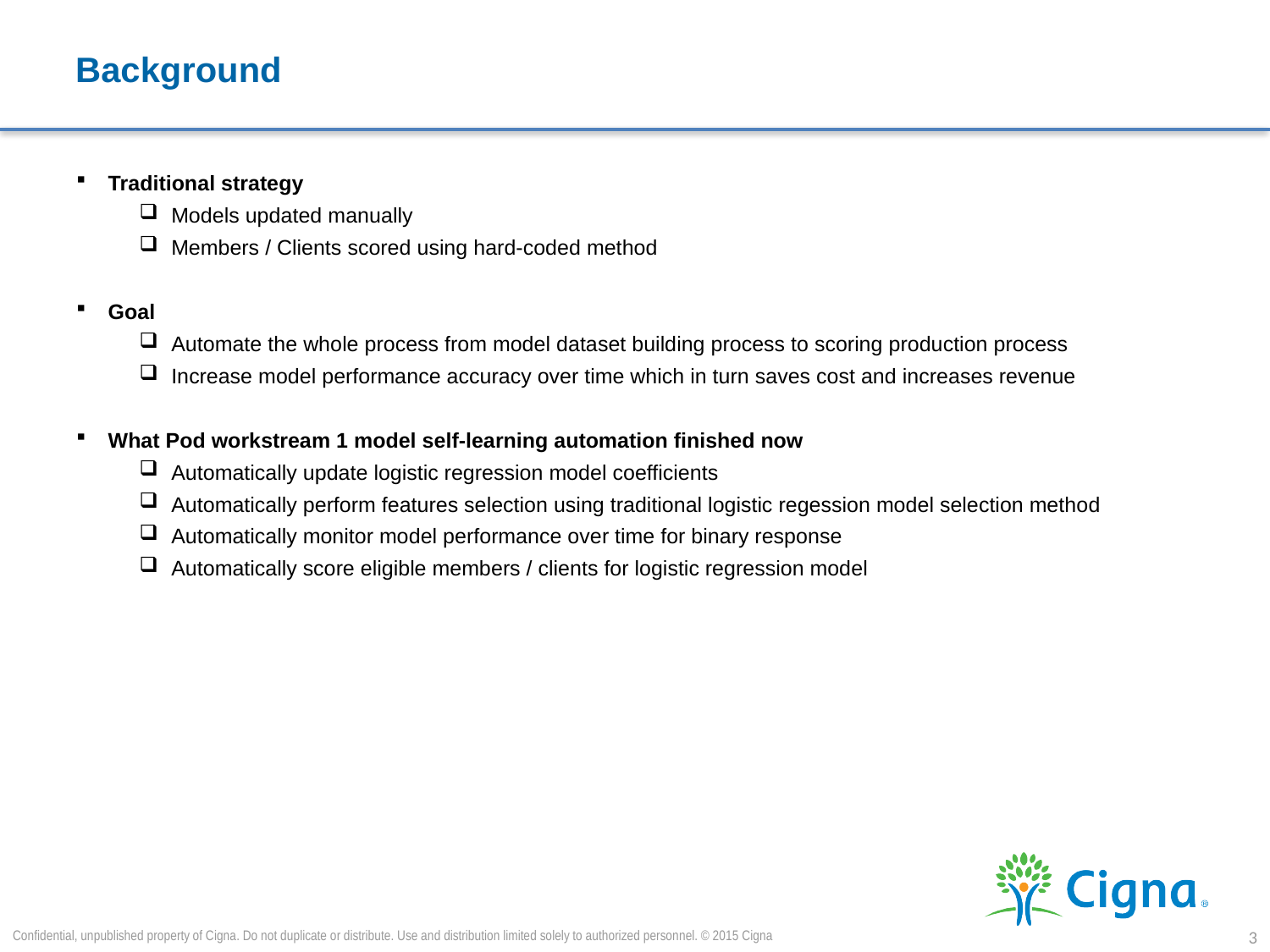

# Background

Traditional strategy
Models updated manually
Members / Clients scored using hard-coded method

Goal
Automate the whole process from model dataset building process to scoring production process
Increase model performance accuracy over time which in turn saves cost and increases revenue

What Pod workstream 1 model self-learning automation finished now
Automatically update logistic regression model coefficients
Automatically perform features selection using traditional logistic regession model selection method
Automatically monitor model performance over time for binary response
Automatically score eligible members / clients for logistic regression model
Confidential, unpublished property of Cigna. Do not duplicate or distribute. Use and distribution limited solely to authorized personnel. © 2015 Cigna
3